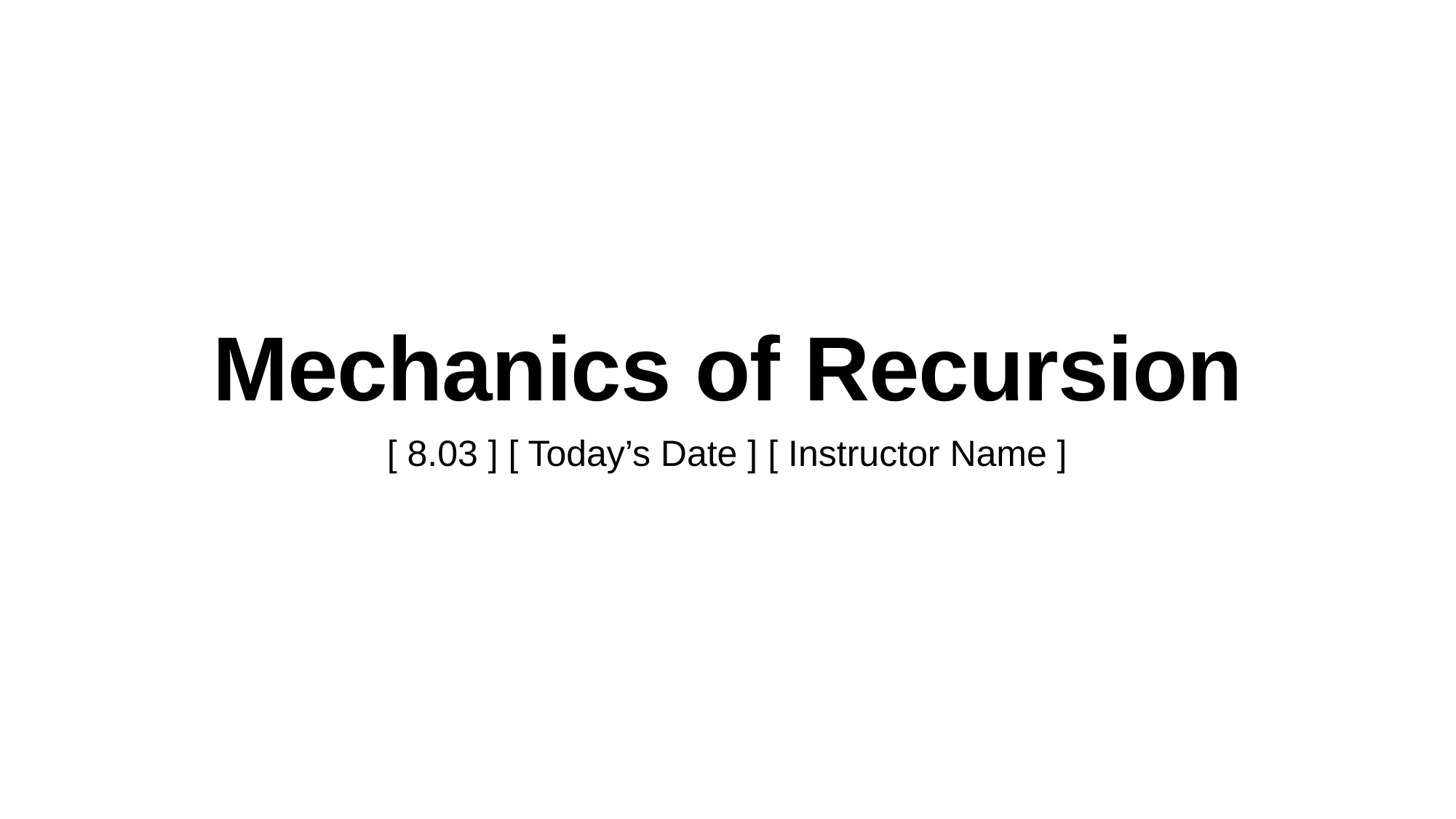

# Mechanics of Recursion
[ 8.03 ] [ Today’s Date ] [ Instructor Name ]